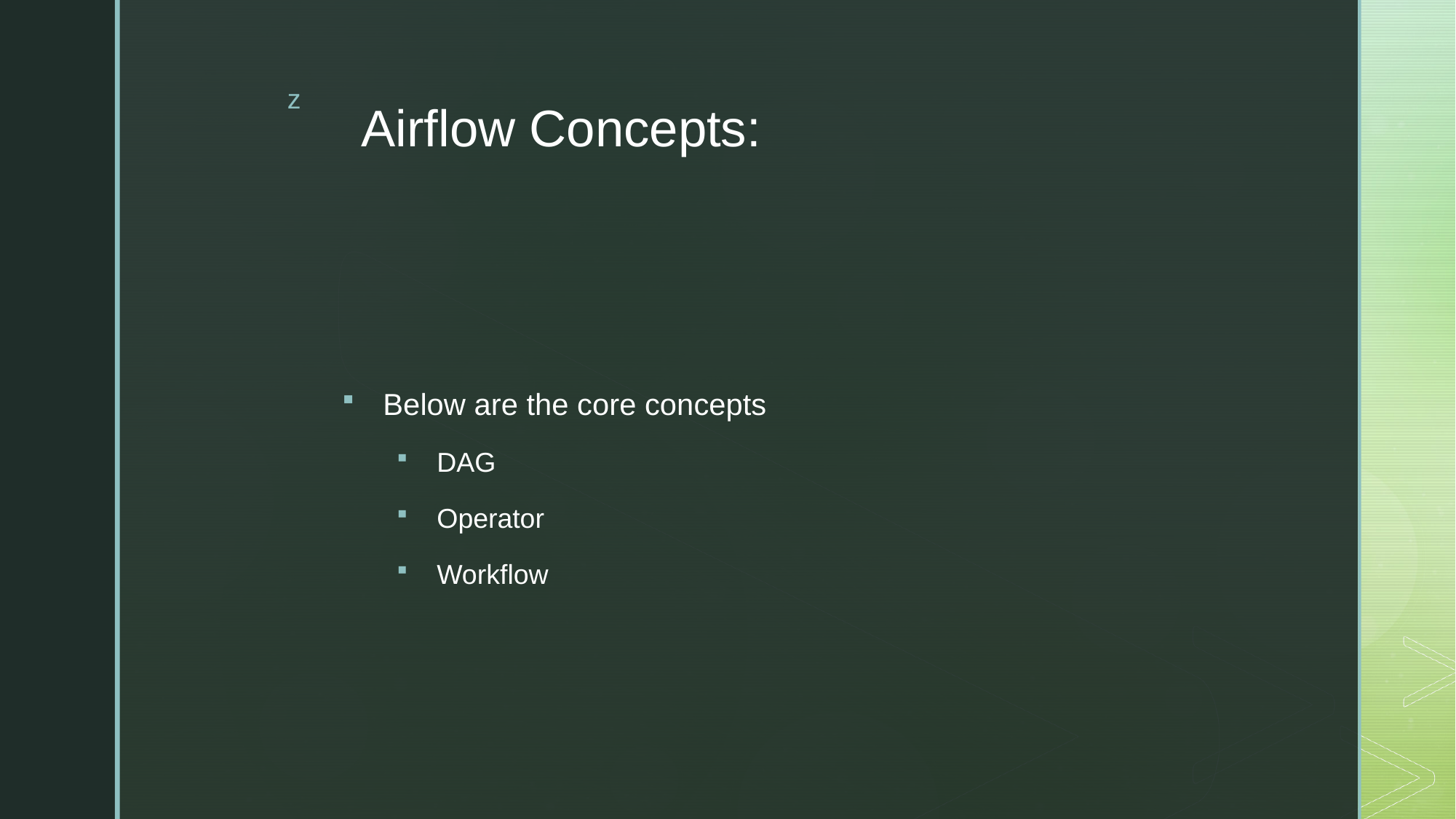

# Airflow Concepts:
Below are the core concepts
DAG
Operator
Workflow